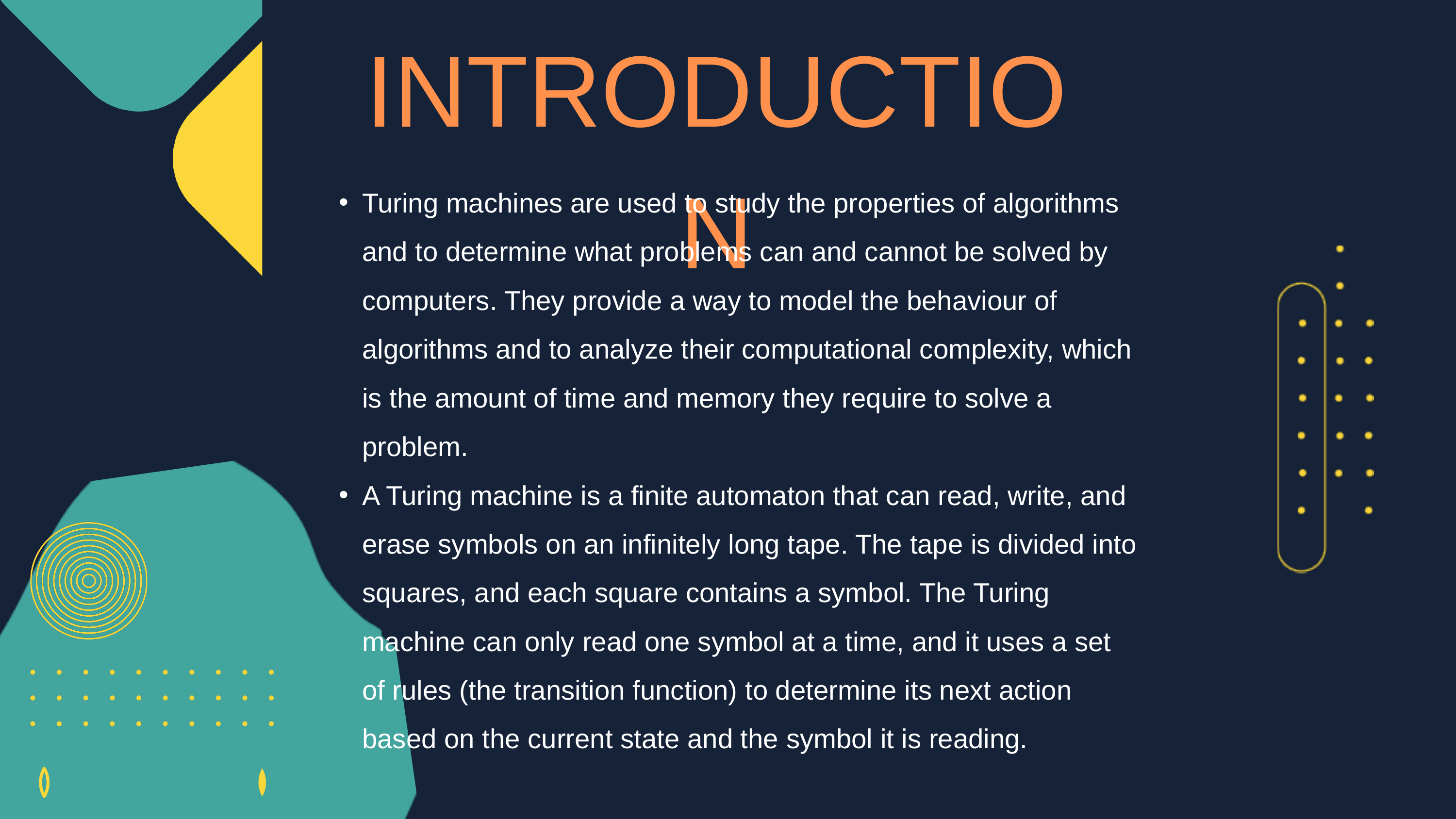

INTRODUCTION
Turing machines are used to study the properties of algorithms and to determine what problems can and cannot be solved by computers. They provide a way to model the behaviour of algorithms and to analyze their computational complexity, which is the amount of time and memory they require to solve a problem.
A Turing machine is a finite automaton that can read, write, and erase symbols on an infinitely long tape. The tape is divided into squares, and each square contains a symbol. The Turing machine can only read one symbol at a time, and it uses a set of rules (the transition function) to determine its next action based on the current state and the symbol it is reading.